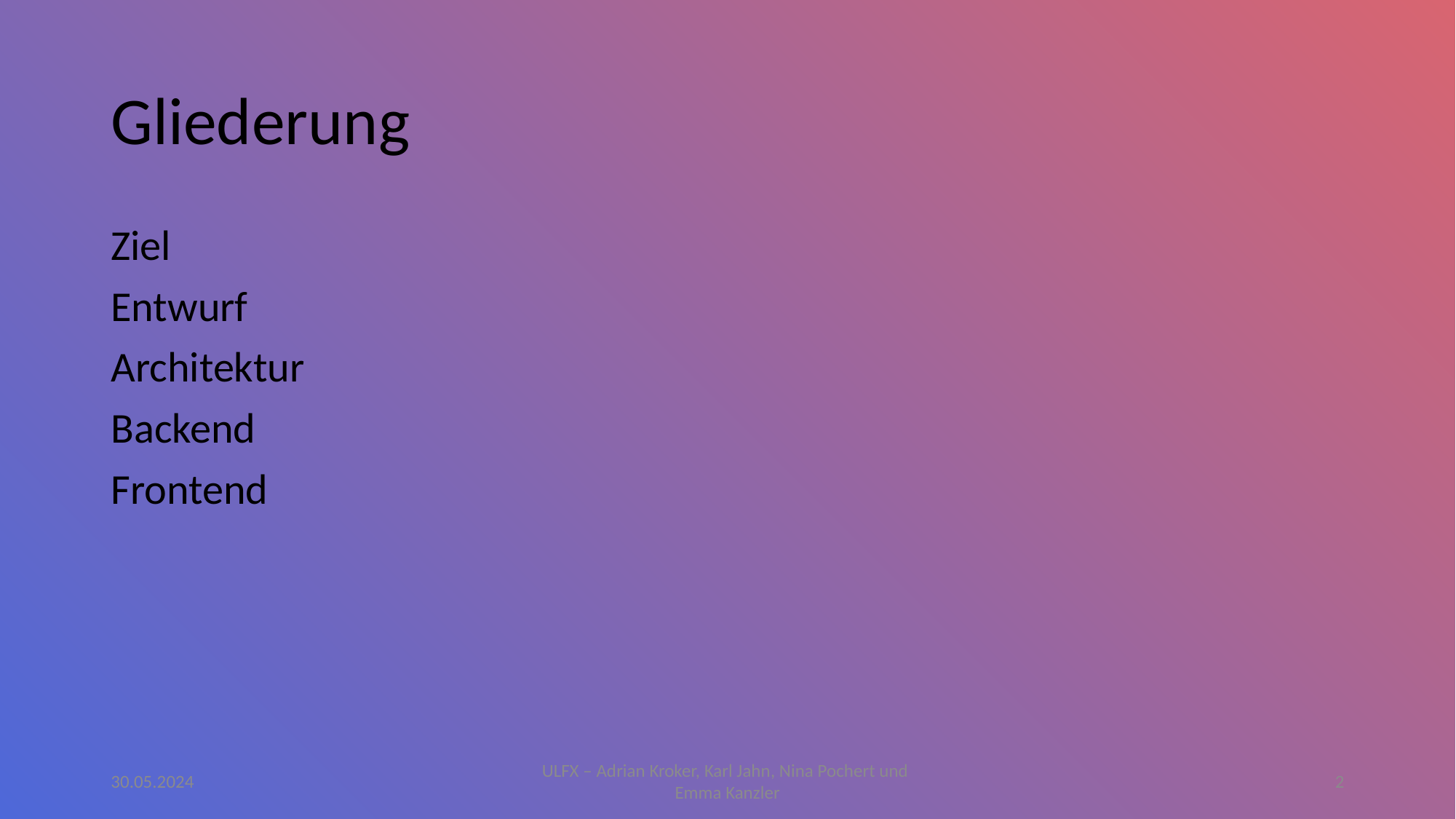

# Gliederung
Ziel
Entwurf
Architektur
Backend
Frontend

30.05.2024
ULFX – Adrian Kroker, Karl Jahn, Nina Pochert und
Emma Kanzler
2